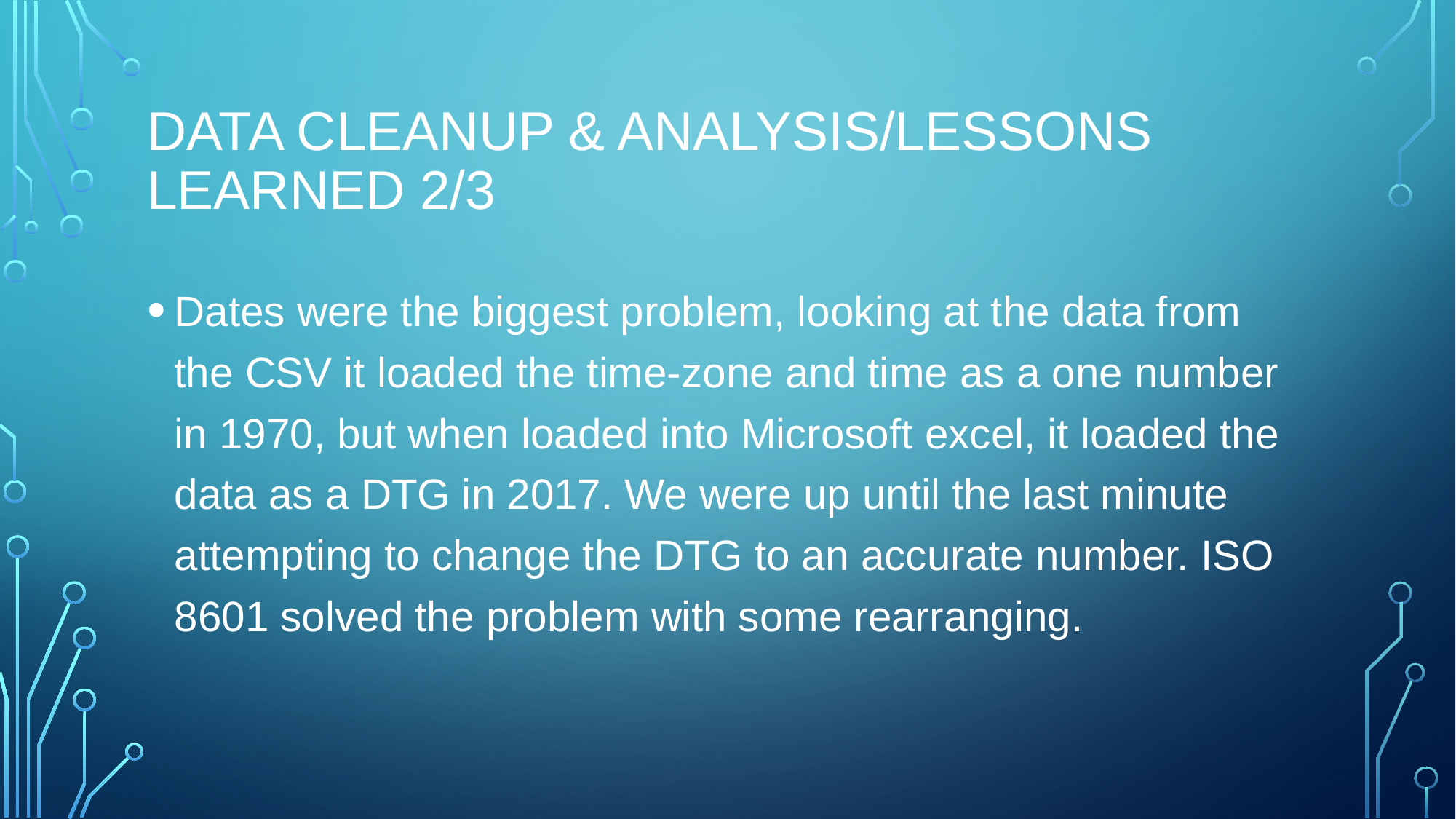

# Data cleanup & analysis/lessons learned 2/3
Dates were the biggest problem, looking at the data from the CSV it loaded the time-zone and time as a one number in 1970, but when loaded into Microsoft excel, it loaded the data as a DTG in 2017. We were up until the last minute attempting to change the DTG to an accurate number. ISO 8601 solved the problem with some rearranging.